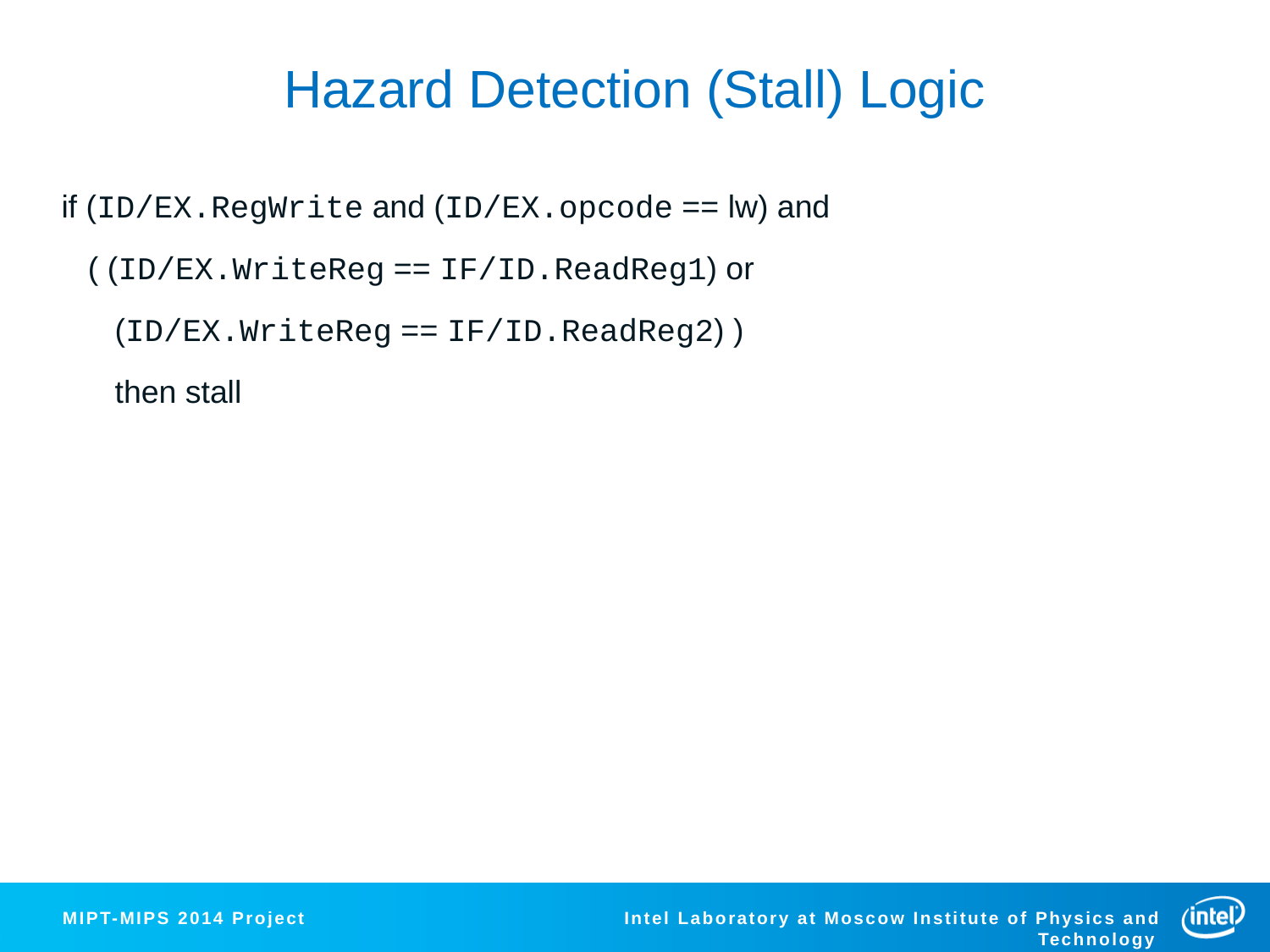

# Hazard Detection (Stall) Logic
if (ID/EX.RegWrite and (ID/EX.opcode == lw) and
   ( (ID/EX.WriteReg == IF/ID.ReadReg1) or
      (ID/EX.WriteReg == IF/ID.ReadReg2) )
      then stall